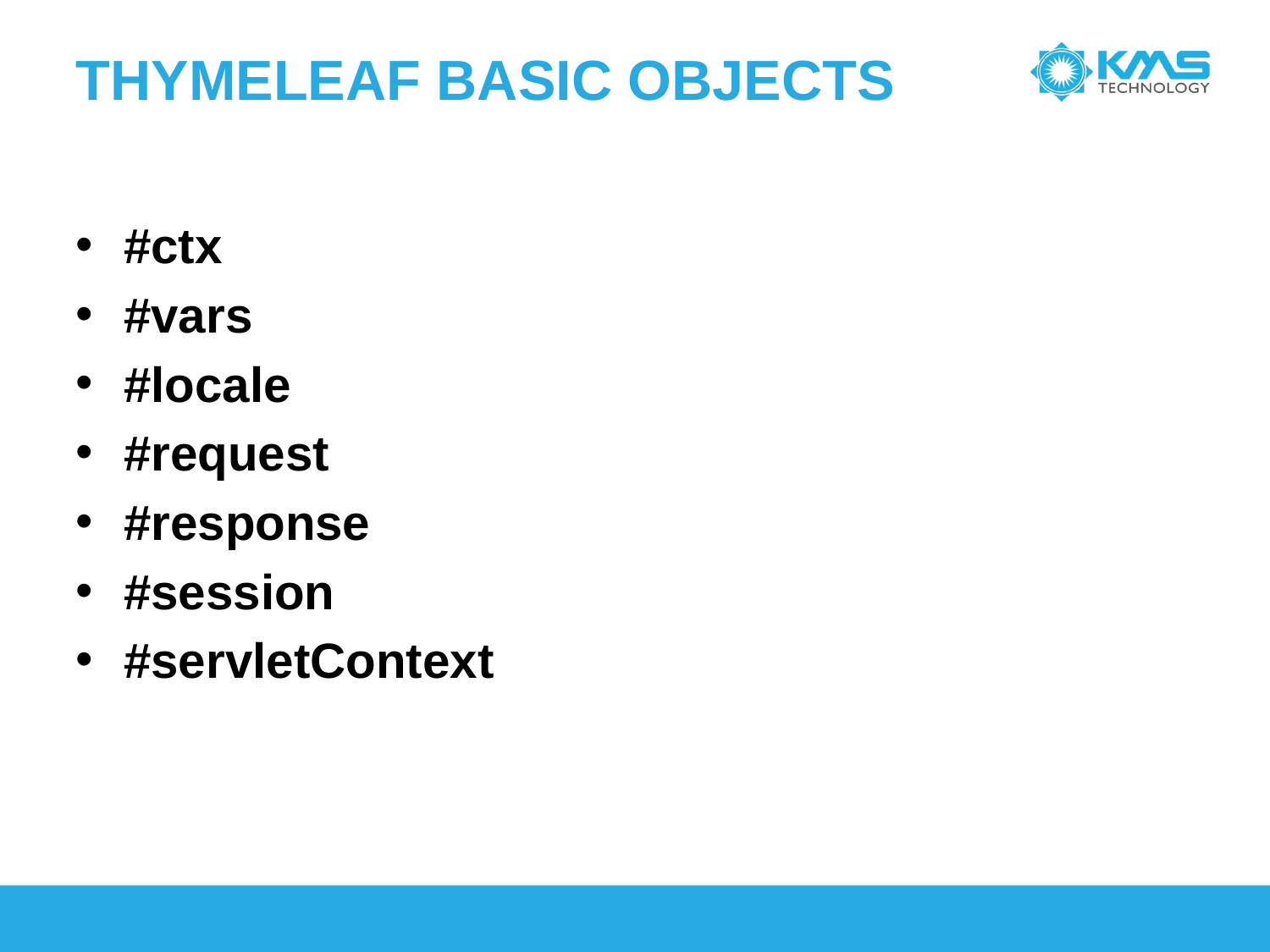

Thymeleaf basic objects
#ctx
#vars
#locale
#request
#response
#session
#servletContext